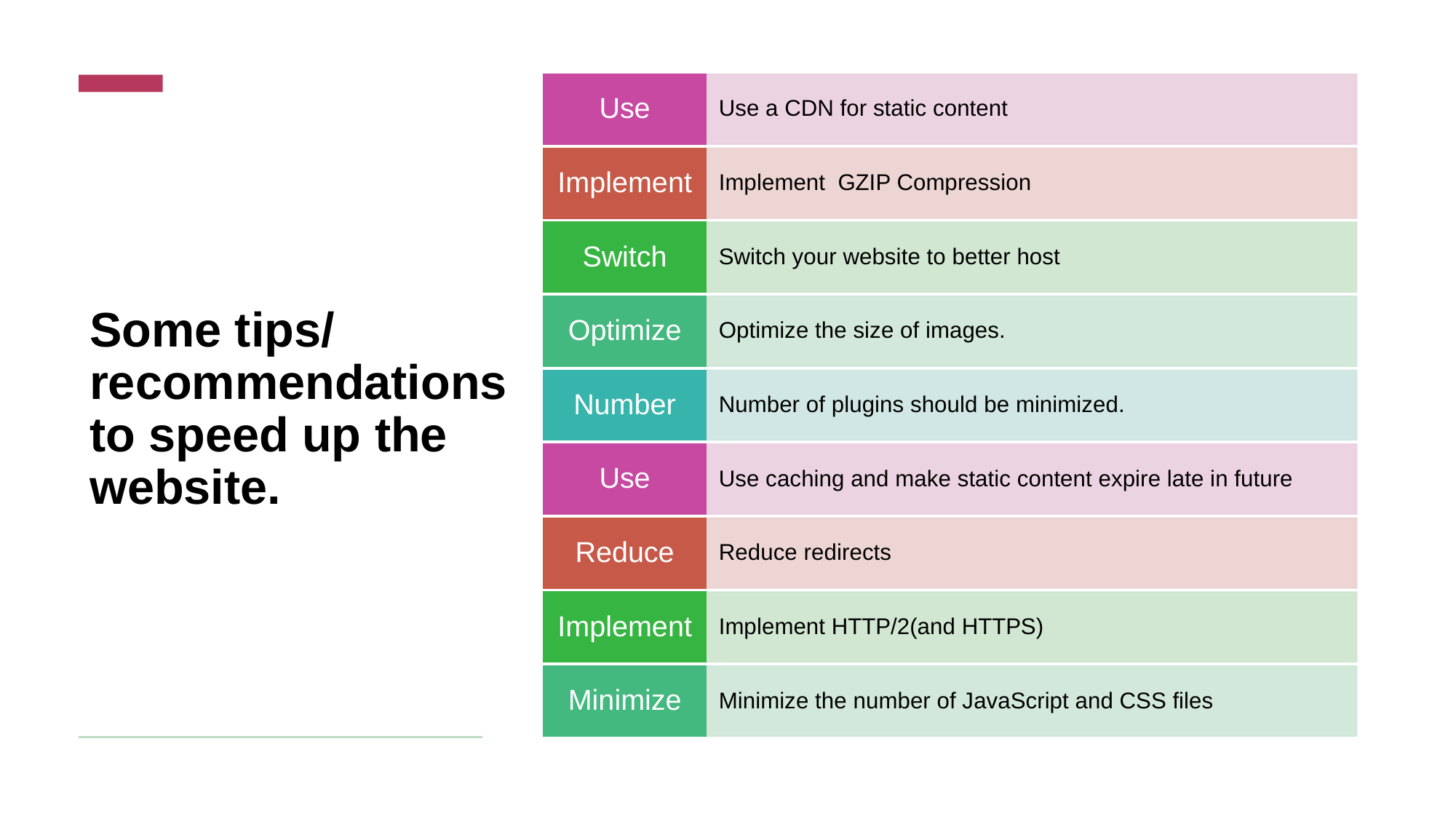

Use a CDN for static content
Use
Implement  GZIP Compression
Implement
Switch your website to better host
Switch
Optimize the size of images.
Optimize
Number of plugins should be minimized.
Number
Use caching and make static content expire late in future
Use
Reduce redirects
Reduce
Implement HTTP/2(and HTTPS)
Implement
Minimize the number of JavaScript and CSS files
Minimize
# Some tips/ recommendations to speed up the website.